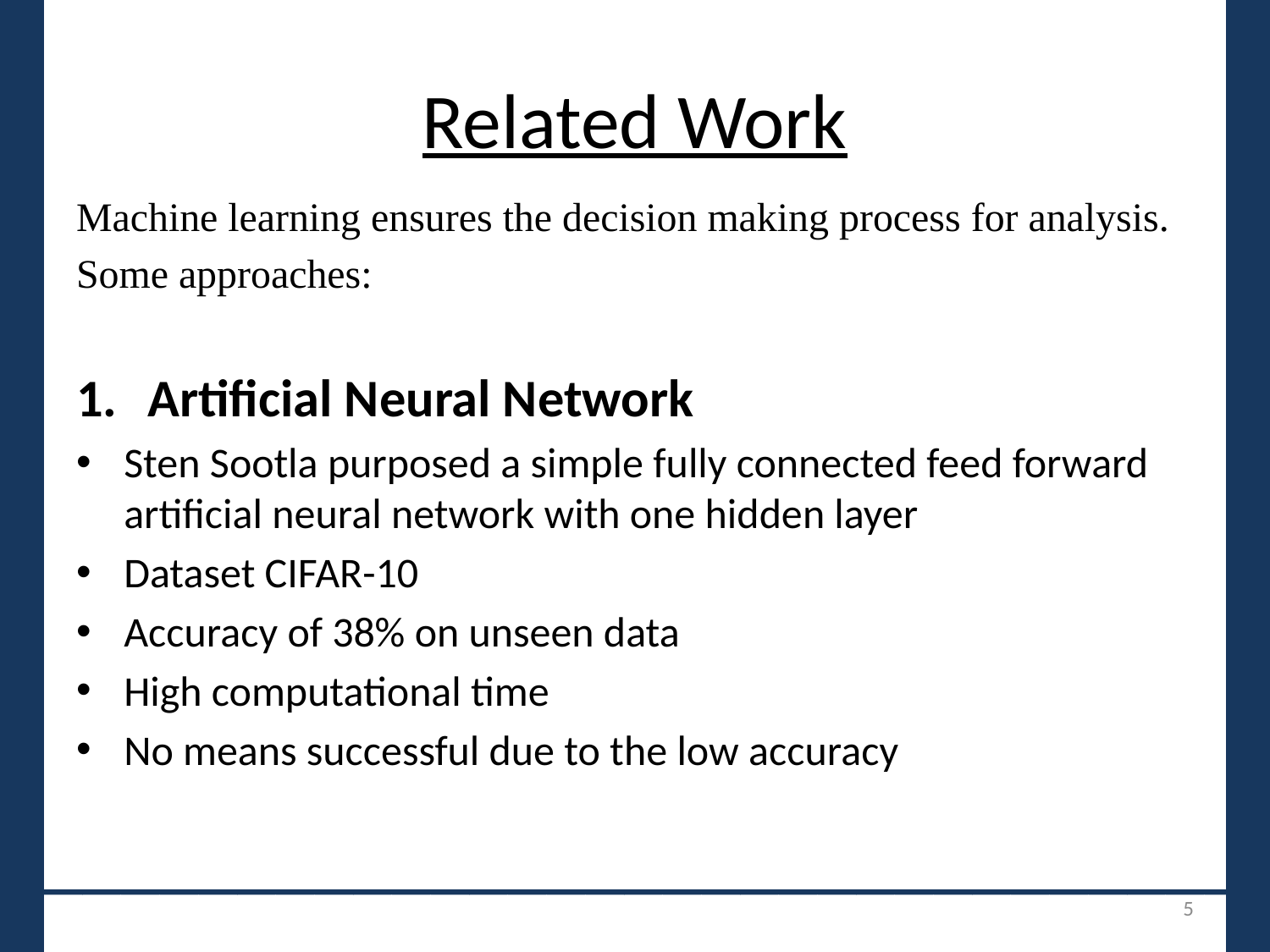

# Related Work
Machine learning ensures the decision making process for analysis.
Some approaches:

Artificial Neural Network
Sten Sootla purposed a simple fully connected feed forward artificial neural network with one hidden layer
Dataset CIFAR-10
Accuracy of 38% on unseen data
High computational time
No means successful due to the low accuracy

_______________________________
5